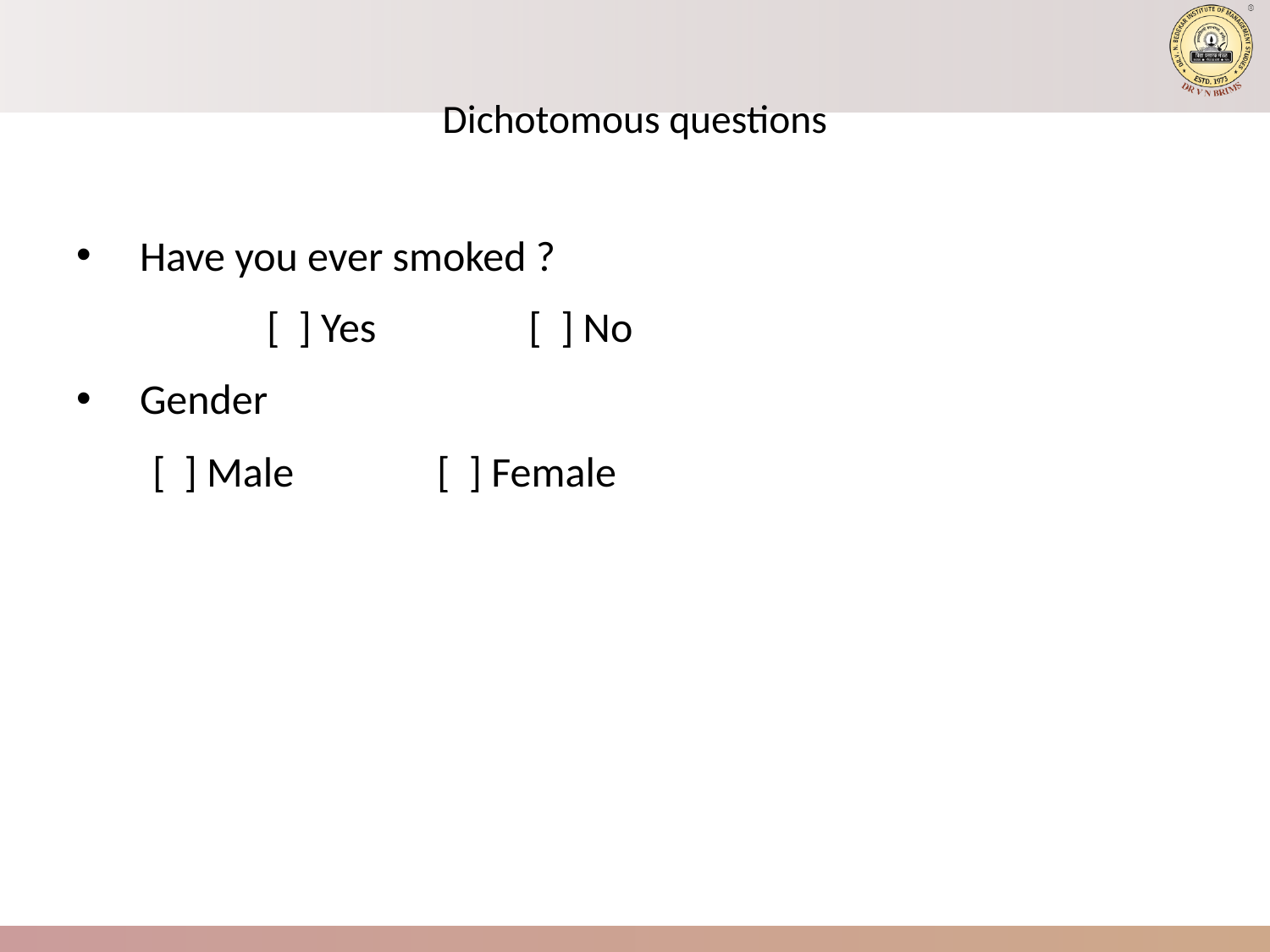

# Dichotomous questions
Have you ever smoked ?
		[  ] Yes                [  ] No
Gender
        [  ] Male               [  ] Female